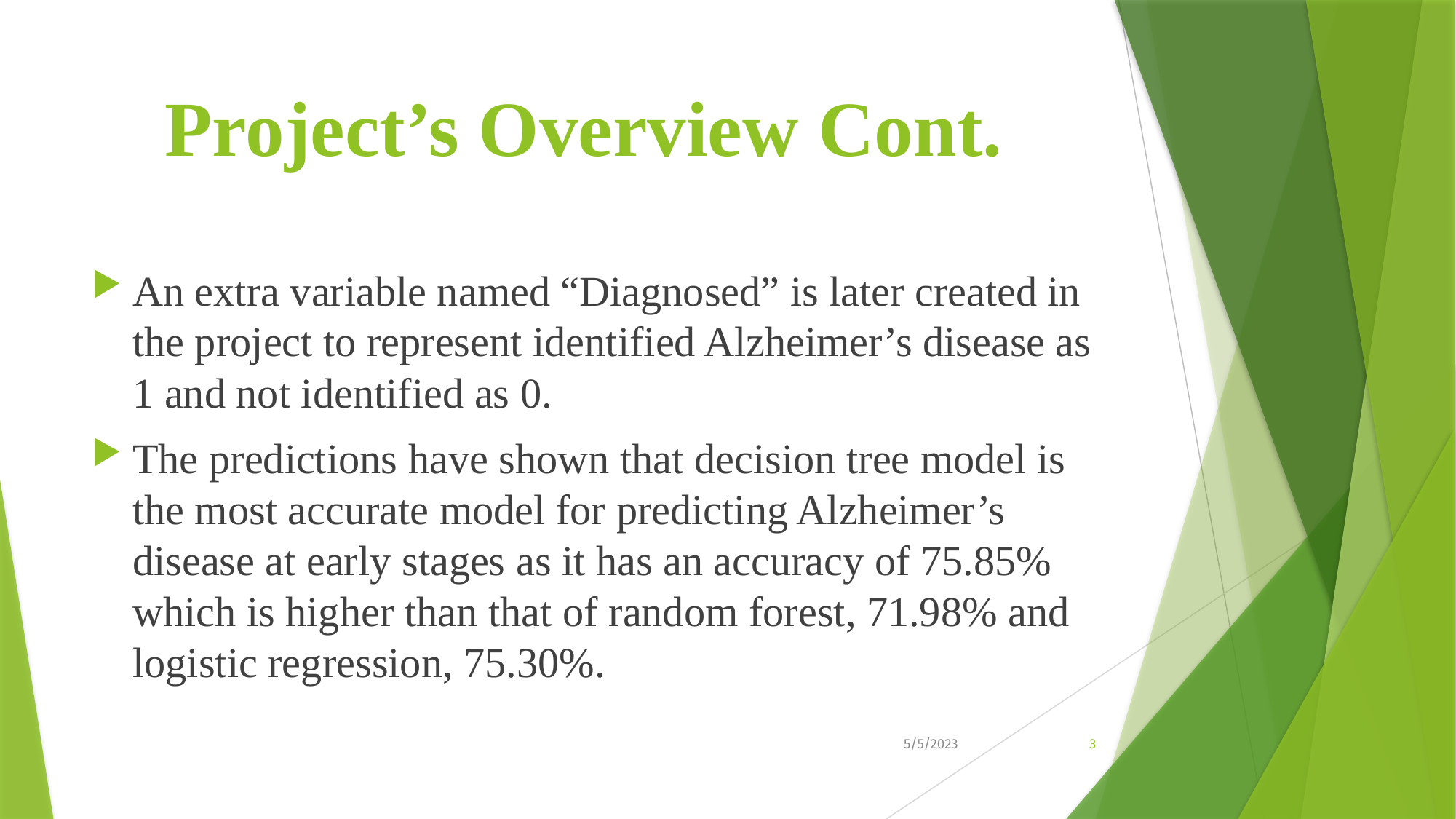

# Project’s Overview Cont.
An extra variable named “Diagnosed” is later created in the project to represent identified Alzheimer’s disease as 1 and not identified as 0.
The predictions have shown that decision tree model is the most accurate model for predicting Alzheimer’s disease at early stages as it has an accuracy of 75.85% which is higher than that of random forest, 71.98% and logistic regression, 75.30%.

5/5/2023
3